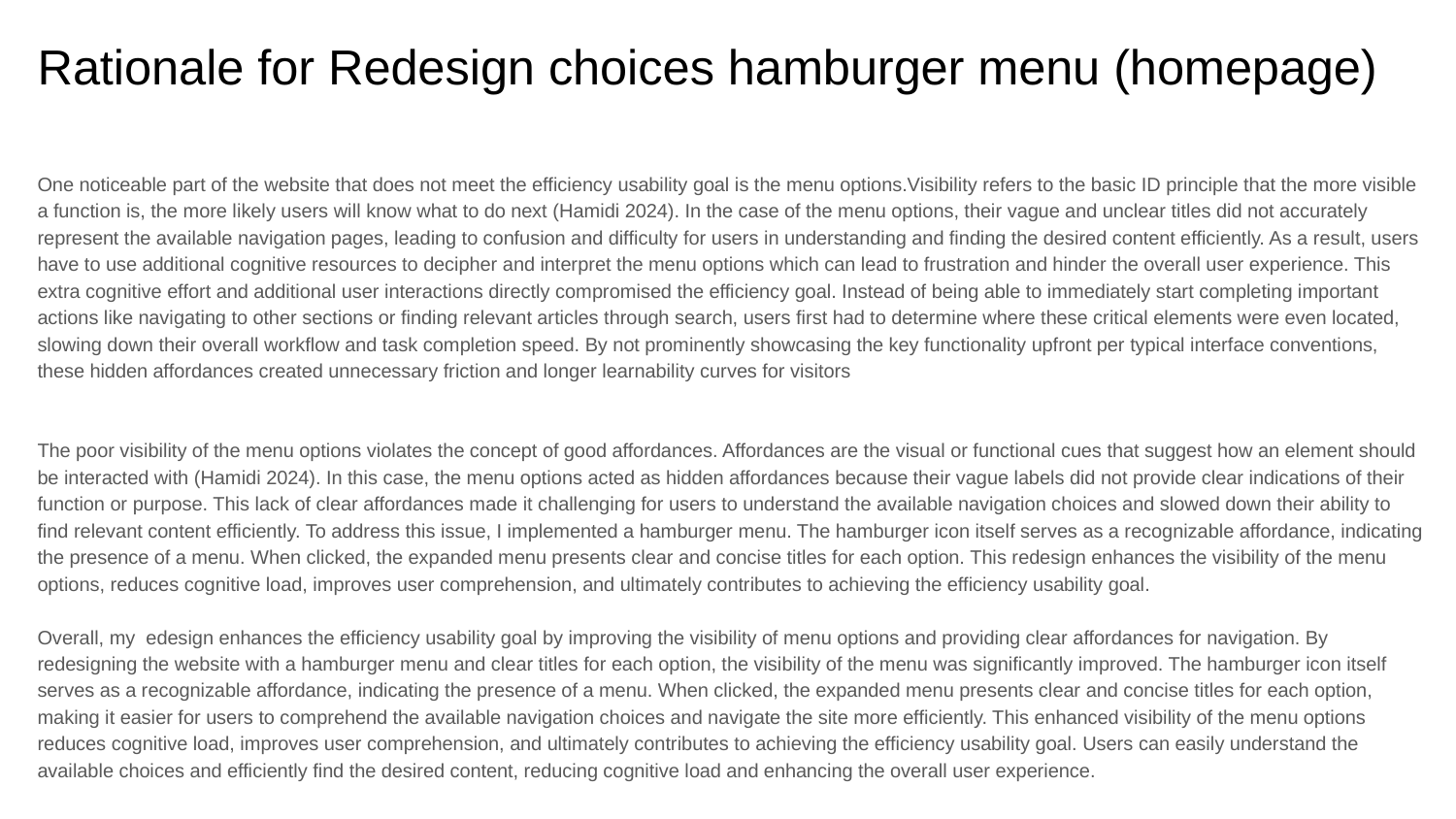

# Rationale for Redesign choices hamburger menu (homepage)
One noticeable part of the website that does not meet the efficiency usability goal is the menu options.Visibility refers to the basic ID principle that the more visible a function is, the more likely users will know what to do next (Hamidi 2024). In the case of the menu options, their vague and unclear titles did not accurately represent the available navigation pages, leading to confusion and difficulty for users in understanding and finding the desired content efficiently. As a result, users have to use additional cognitive resources to decipher and interpret the menu options which can lead to frustration and hinder the overall user experience. This extra cognitive effort and additional user interactions directly compromised the efficiency goal. Instead of being able to immediately start completing important actions like navigating to other sections or finding relevant articles through search, users first had to determine where these critical elements were even located, slowing down their overall workflow and task completion speed. By not prominently showcasing the key functionality upfront per typical interface conventions, these hidden affordances created unnecessary friction and longer learnability curves for visitors

The poor visibility of the menu options violates the concept of good affordances. Affordances are the visual or functional cues that suggest how an element should be interacted with (Hamidi 2024). In this case, the menu options acted as hidden affordances because their vague labels did not provide clear indications of their function or purpose. This lack of clear affordances made it challenging for users to understand the available navigation choices and slowed down their ability to find relevant content efficiently. To address this issue, I implemented a hamburger menu. The hamburger icon itself serves as a recognizable affordance, indicating the presence of a menu. When clicked, the expanded menu presents clear and concise titles for each option. This redesign enhances the visibility of the menu options, reduces cognitive load, improves user comprehension, and ultimately contributes to achieving the efficiency usability goal.

Overall, my  edesign enhances the efficiency usability goal by improving the visibility of menu options and providing clear affordances for navigation. By redesigning the website with a hamburger menu and clear titles for each option, the visibility of the menu was significantly improved. The hamburger icon itself serves as a recognizable affordance, indicating the presence of a menu. When clicked, the expanded menu presents clear and concise titles for each option, making it easier for users to comprehend the available navigation choices and navigate the site more efficiently. This enhanced visibility of the menu options reduces cognitive load, improves user comprehension, and ultimately contributes to achieving the efficiency usability goal. Users can easily understand the available choices and efficiently find the desired content, reducing cognitive load and enhancing the overall user experience.